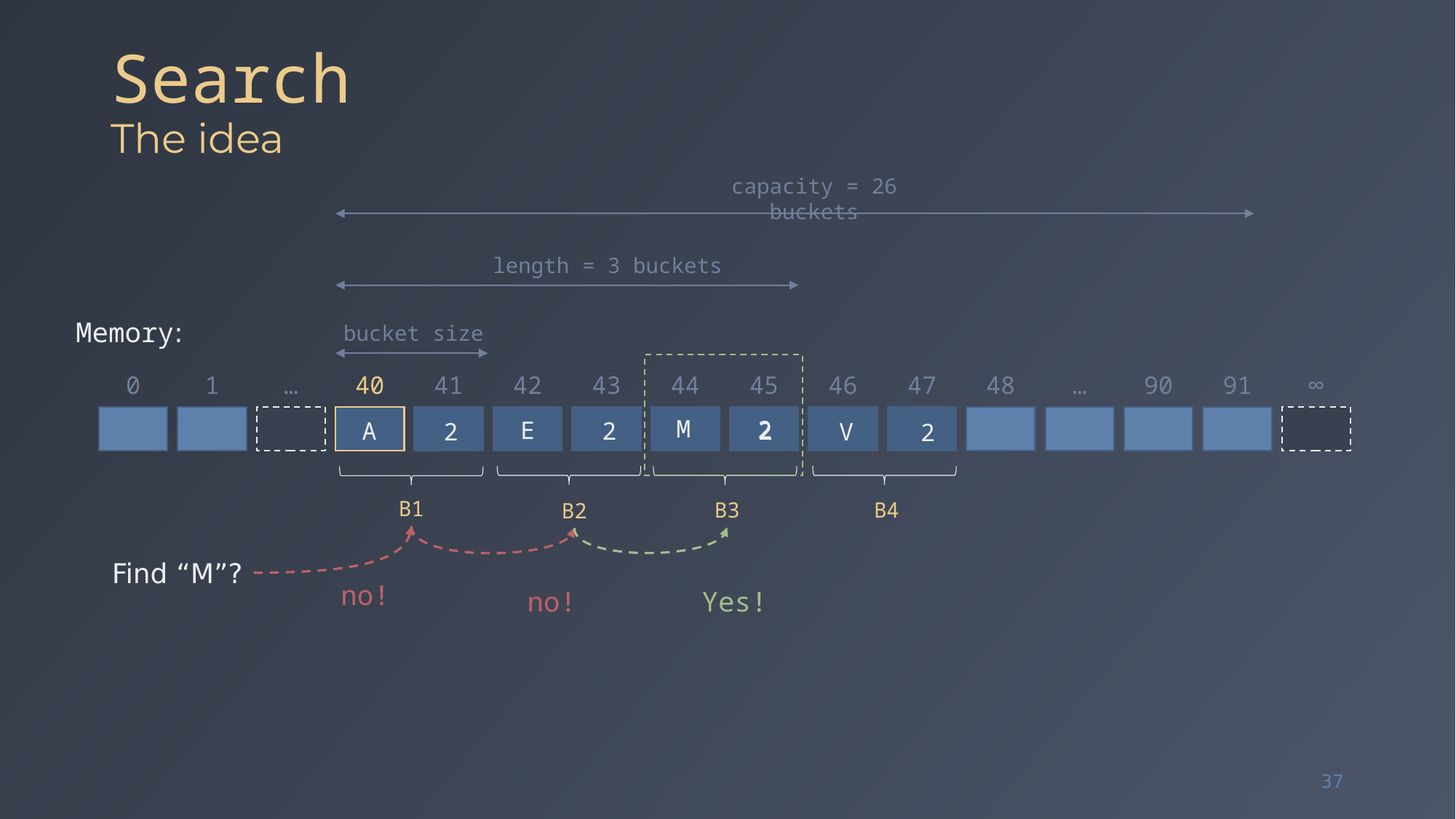

# Search The idea
capacity = 26 buckets
length = 3 buckets
Memory:
bucket size

0

1

…

40

41

42

43

44

45

46

47

48

…

90

91

∞

M
2
E
2
A
2
V
2
2
B1
B3
B4
B2
Find “M”?
no!
no!
Yes!
37